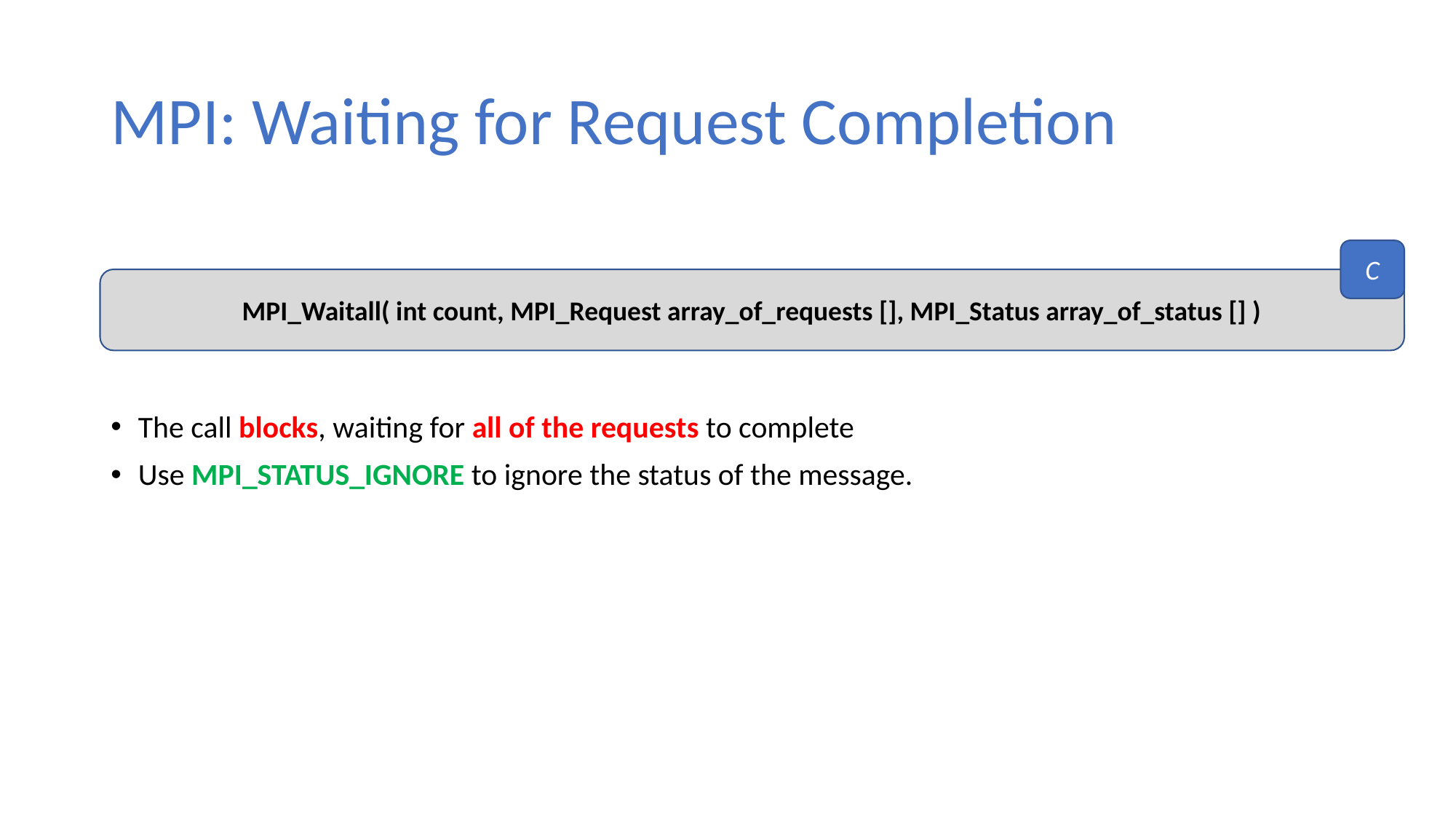

# MPI: Waiting for Request Completion

The call blocks, waiting for all of the requests to complete
Use MPI_STATUS_IGNORE to ignore the status of the message.

C
MPI_Waitall( int count, MPI_Request array_of_requests [], MPI_Status array_of_status [] )